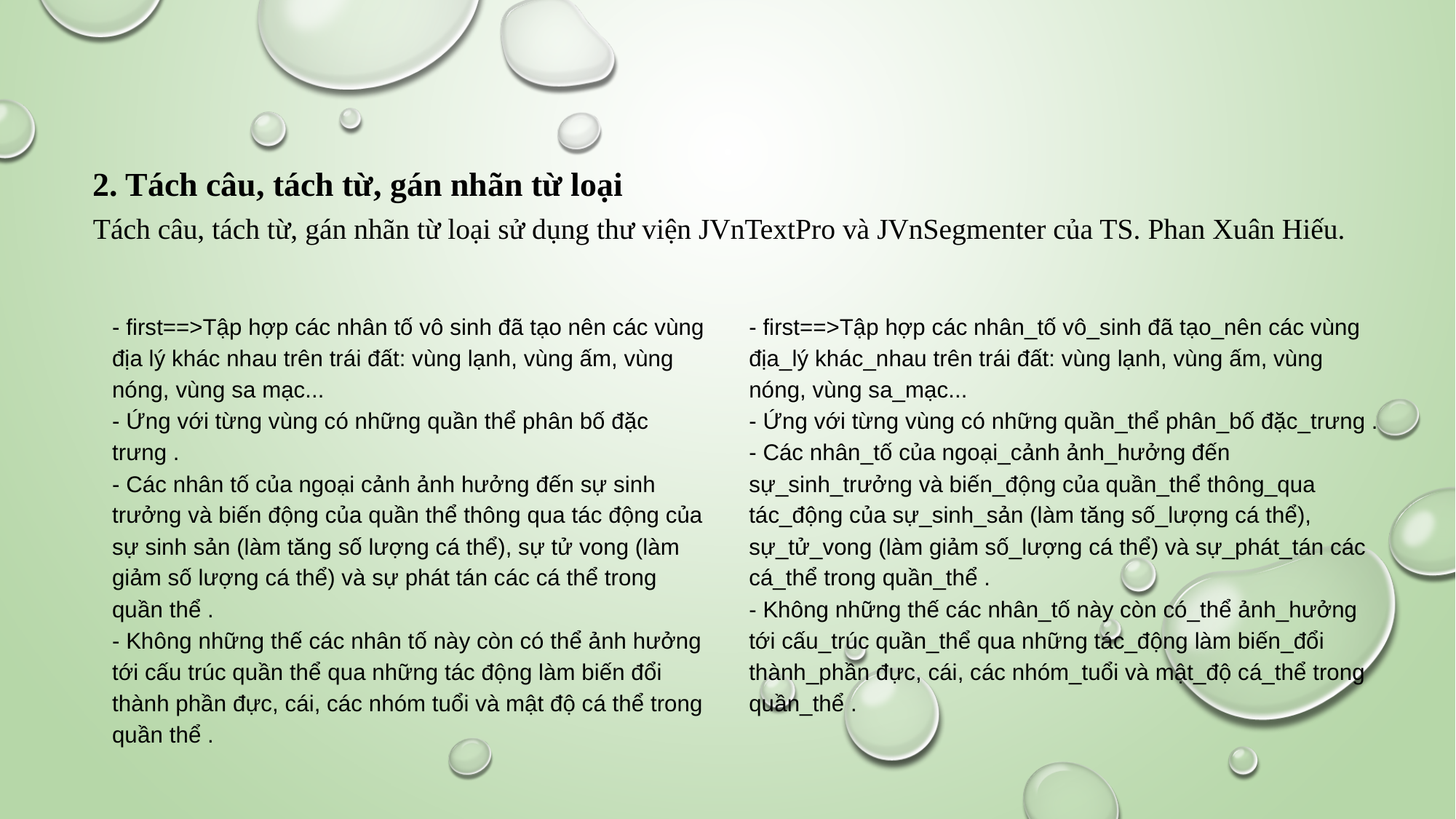

2. Tách câu, tách từ, gán nhãn từ loại
Tách câu, tách từ, gán nhãn từ loại sử dụng thư viện JVnTextPro và JVnSegmenter của TS. Phan Xuân Hiếu.

- first==>Tập hợp các nhân tố vô sinh đã tạo nên các vùng địa lý khác nhau trên trái đất: vùng lạnh, vùng ấm, vùng nóng, vùng sa mạc...
- Ứng với từng vùng có những quần thể phân bố đặc trưng .
- Các nhân tố của ngoại cảnh ảnh hưởng đến sự sinh trưởng và biến động của quần thể thông qua tác động của sự sinh sản (làm tăng số lượng cá thể), sự tử vong (làm giảm số lượng cá thể) và sự phát tán các cá thể trong quần thể .
- Không những thế các nhân tố này còn có thể ảnh hưởng tới cấu trúc quần thể qua những tác động làm biến đổi thành phần đực, cái, các nhóm tuổi và mật độ cá thể trong quần thể .

- first==>Tập hợp các nhân_tố vô_sinh đã tạo_nên các vùng địa_lý khác_nhau trên trái đất: vùng lạnh, vùng ấm, vùng nóng, vùng sa_mạc...
- Ứng với từng vùng có những quần_thể phân_bố đặc_trưng .
- Các nhân_tố của ngoại_cảnh ảnh_hưởng đến sự_sinh_trưởng và biến_động của quần_thể thông_qua tác_động của sự_sinh_sản (làm tăng số_lượng cá thể), sự_tử_vong (làm giảm số_lượng cá thể) và sự_phát_tán các cá_thể trong quần_thể .
- Không những thế các nhân_tố này còn có_thể ảnh_hưởng tới cấu_trúc quần_thể qua những tác_động làm biến_đổi thành_phần đực, cái, các nhóm_tuổi và mật_độ cá_thể trong quần_thể .